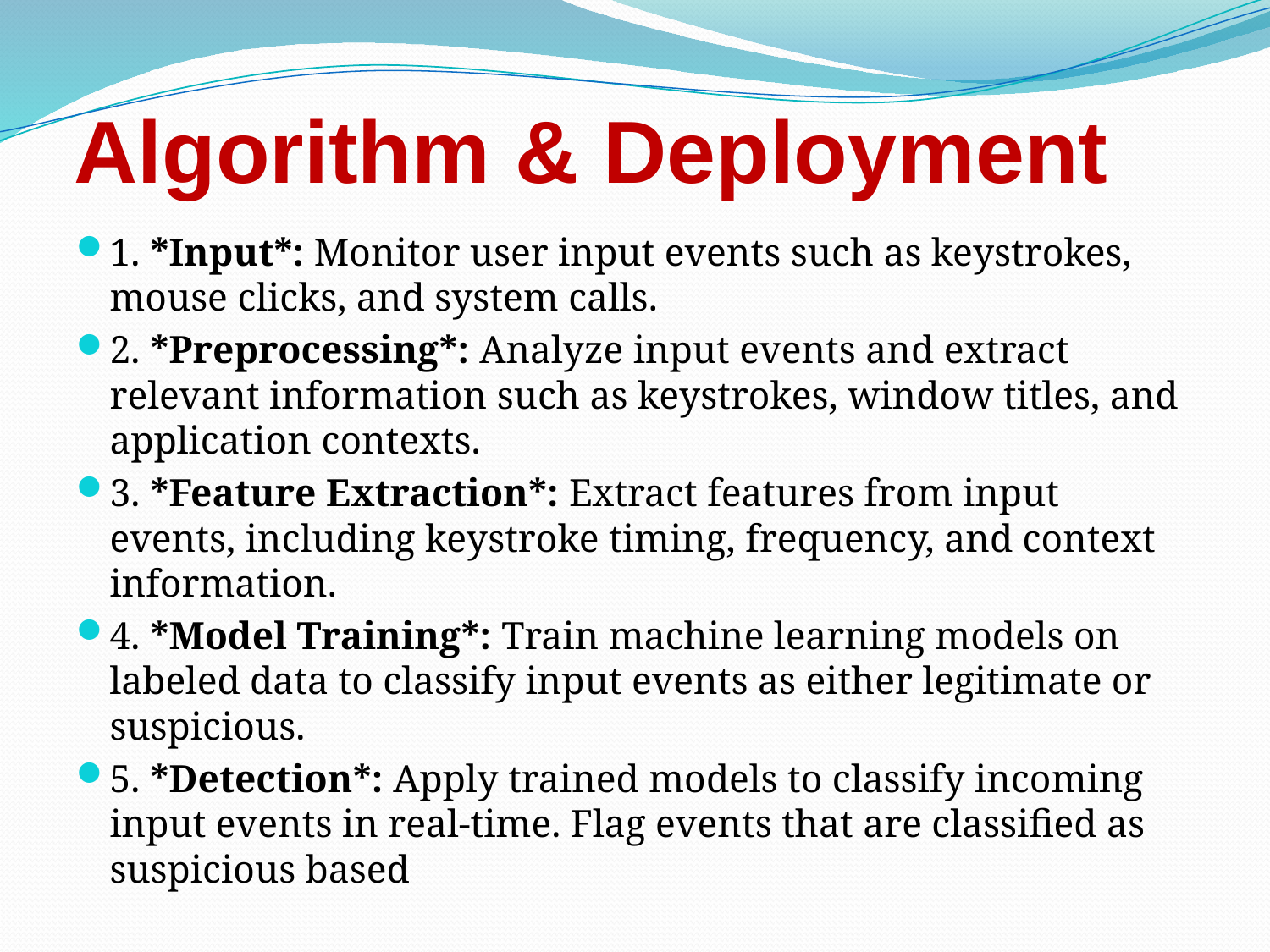

# Algorithm & Deployment
1. *Input*: Monitor user input events such as keystrokes, mouse clicks, and system calls.
2. *Preprocessing*: Analyze input events and extract relevant information such as keystrokes, window titles, and application contexts.
3. *Feature Extraction*: Extract features from input events, including keystroke timing, frequency, and context information.
4. *Model Training*: Train machine learning models on labeled data to classify input events as either legitimate or suspicious.
5. *Detection*: Apply trained models to classify incoming input events in real-time. Flag events that are classified as suspicious based